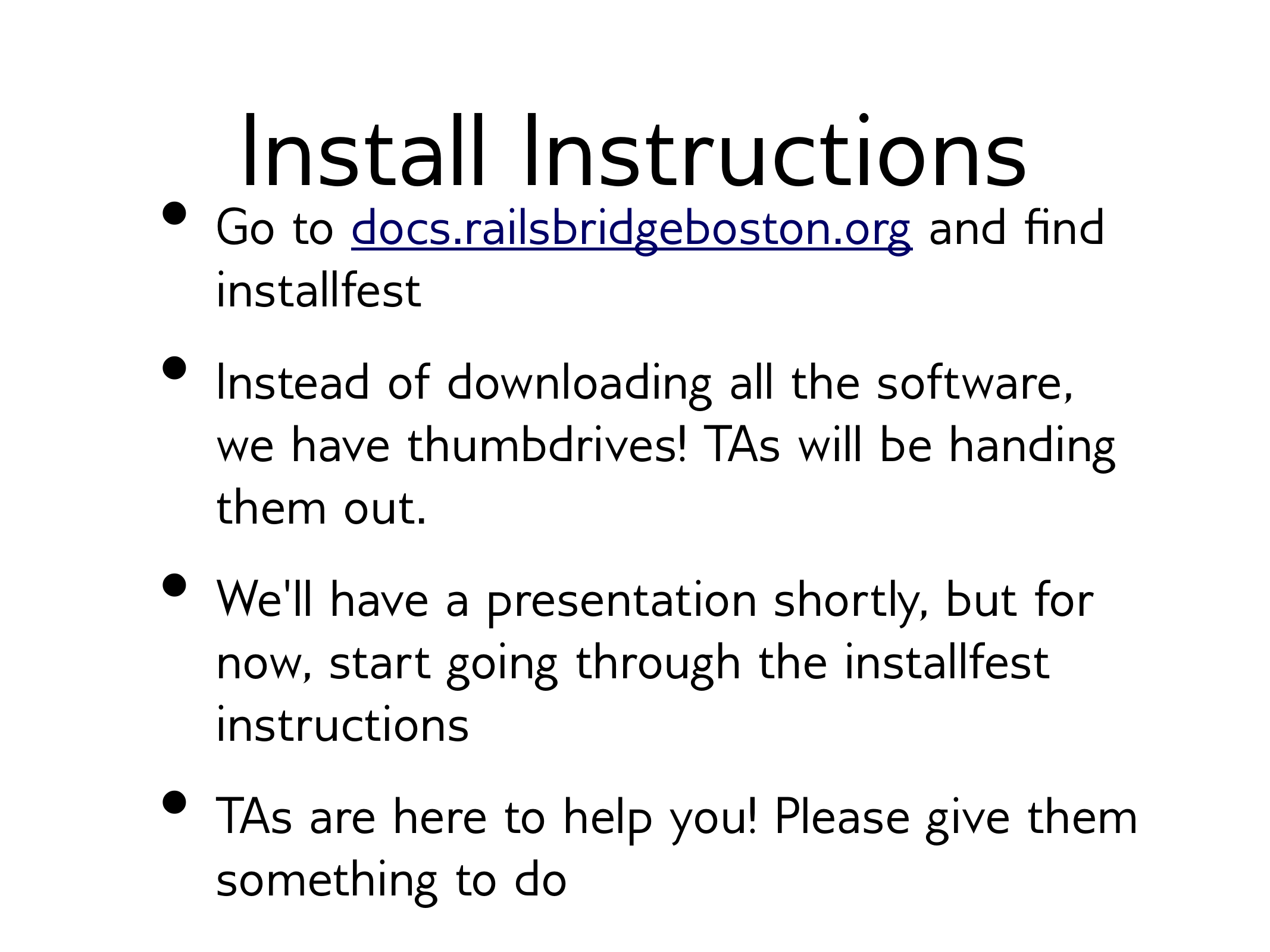

# Install Instructions
Go to docs.railsbridgeboston.org and find installfest
Instead of downloading all the software, we have thumbdrives! TAs will be handing them out.
We'll have a presentation shortly, but for now, start going through the installfest instructions
TAs are here to help you! Please give them something to do